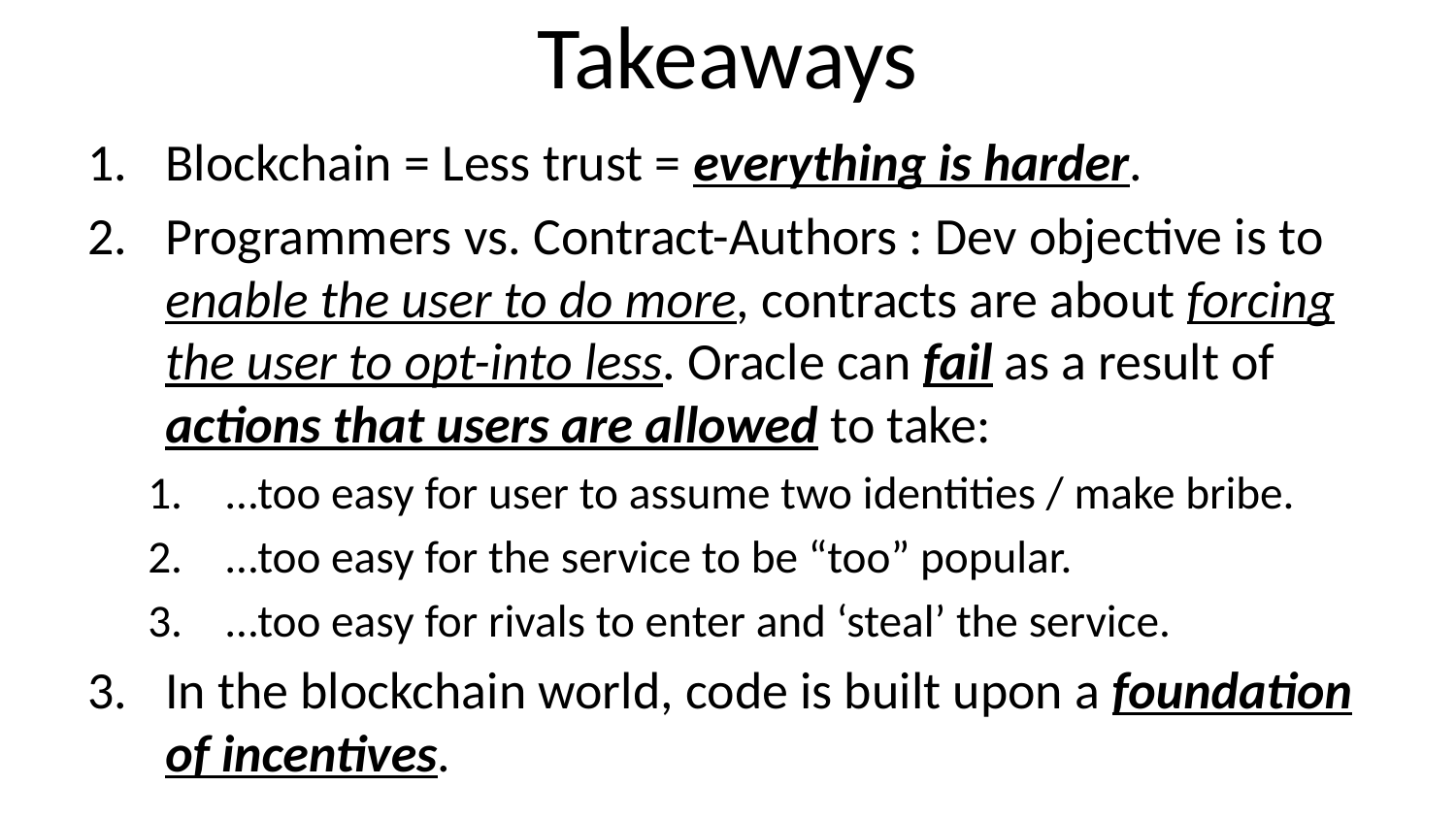

# Takeaways
Blockchain = Less trust = everything is harder.
Programmers vs. Contract-Authors : Dev objective is to enable the user to do more, contracts are about forcing the user to opt-into less. Oracle can fail as a result of actions that users are allowed to take:
…too easy for user to assume two identities / make bribe.
…too easy for the service to be “too” popular.
…too easy for rivals to enter and ‘steal’ the service.
In the blockchain world, code is built upon a foundation of incentives.